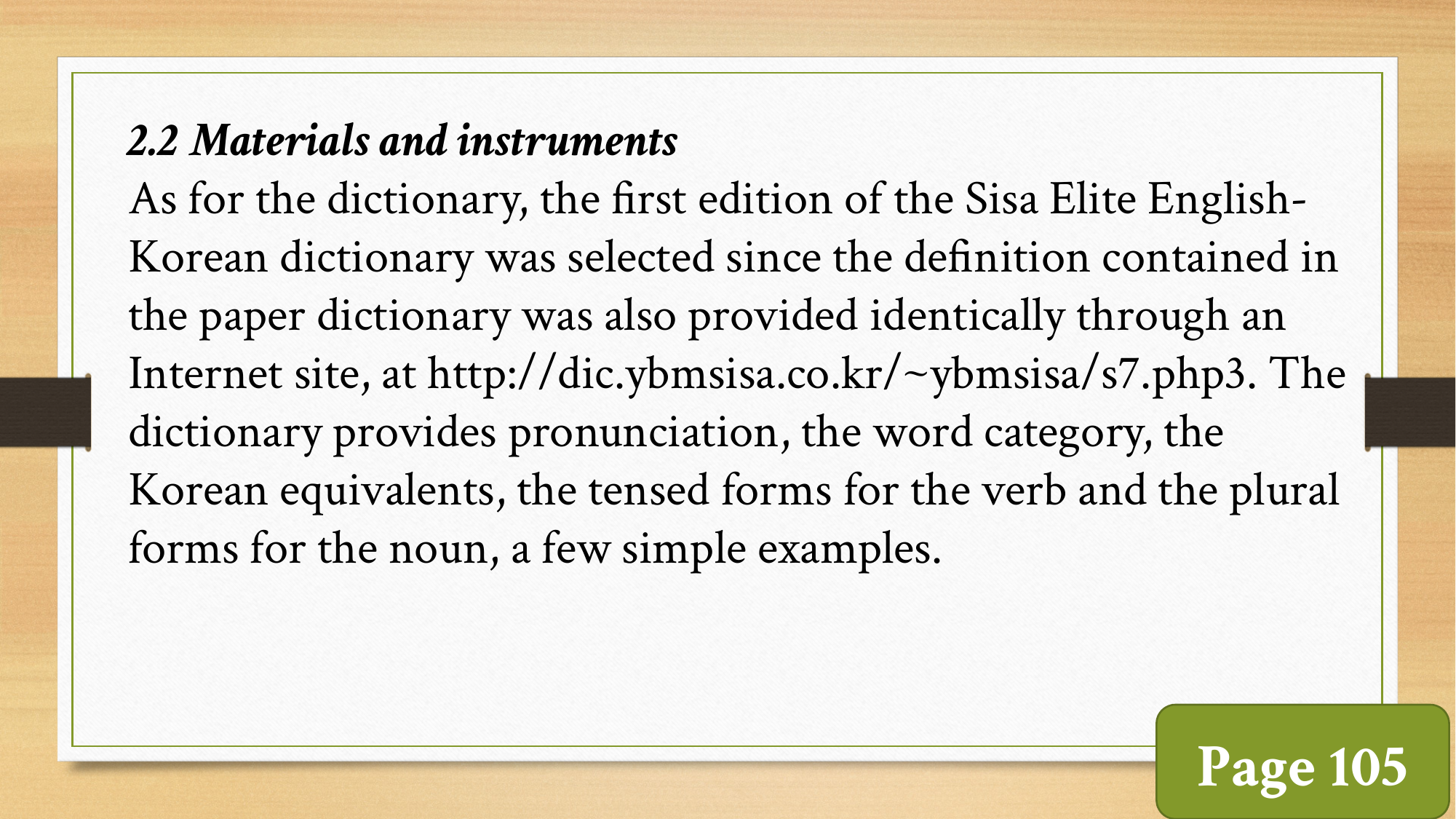

2.2 Materials and instruments
As for the dictionary, the first edition of the Sisa Elite English-Korean dictionary was selected since the definition contained in the paper dictionary was also provided identically through an Internet site, at http://dic.ybmsisa.co.kr/~ybmsisa/s7.php3. The dictionary provides pronunciation, the word category, the Korean equivalents, the tensed forms for the verb and the plural forms for the noun, a few simple examples.
Page 105